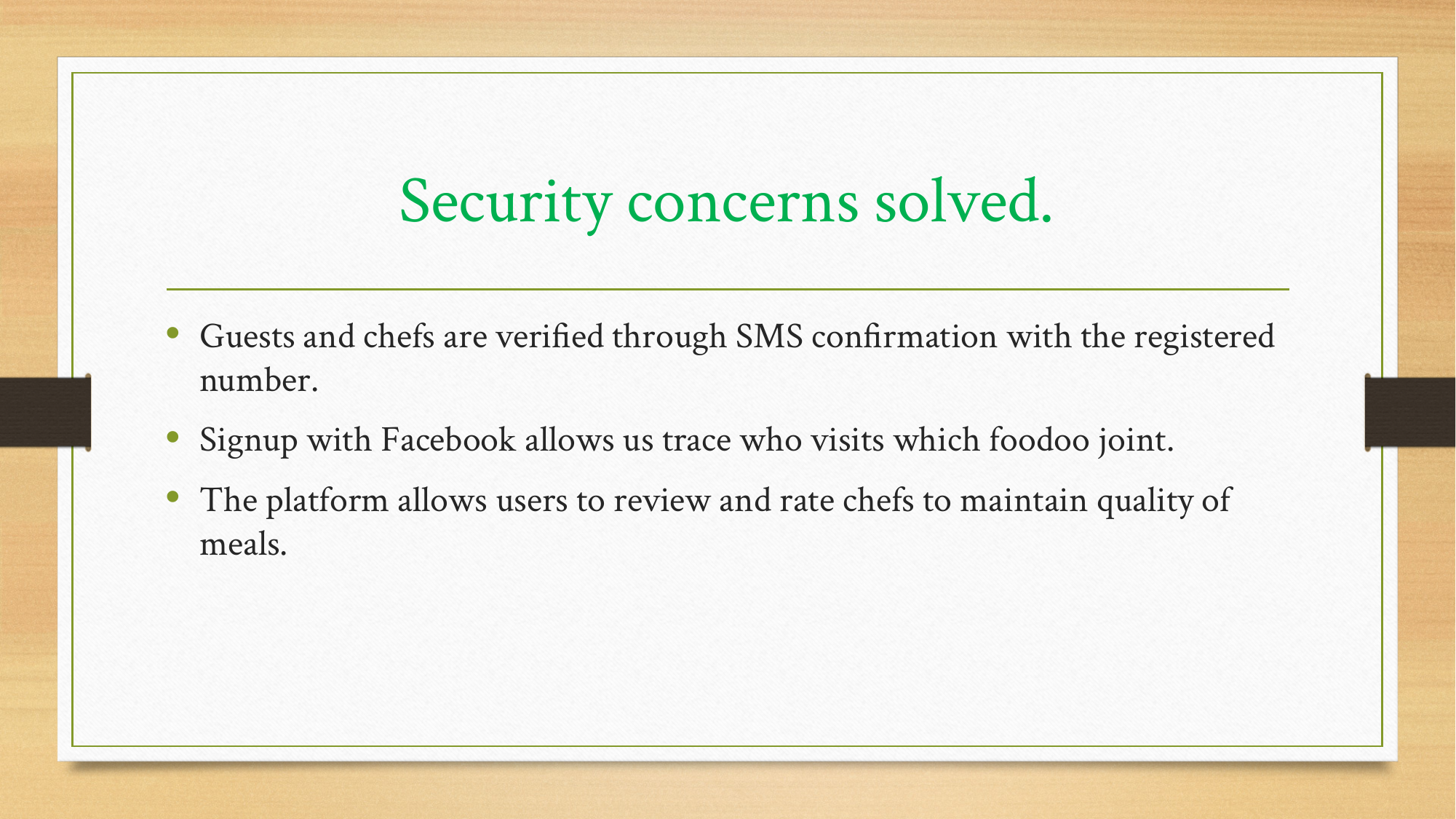

# Security concerns solved.
Guests and chefs are verified through SMS confirmation with the registered number.
Signup with Facebook allows us trace who visits which foodoo joint.
The platform allows users to review and rate chefs to maintain quality of meals.